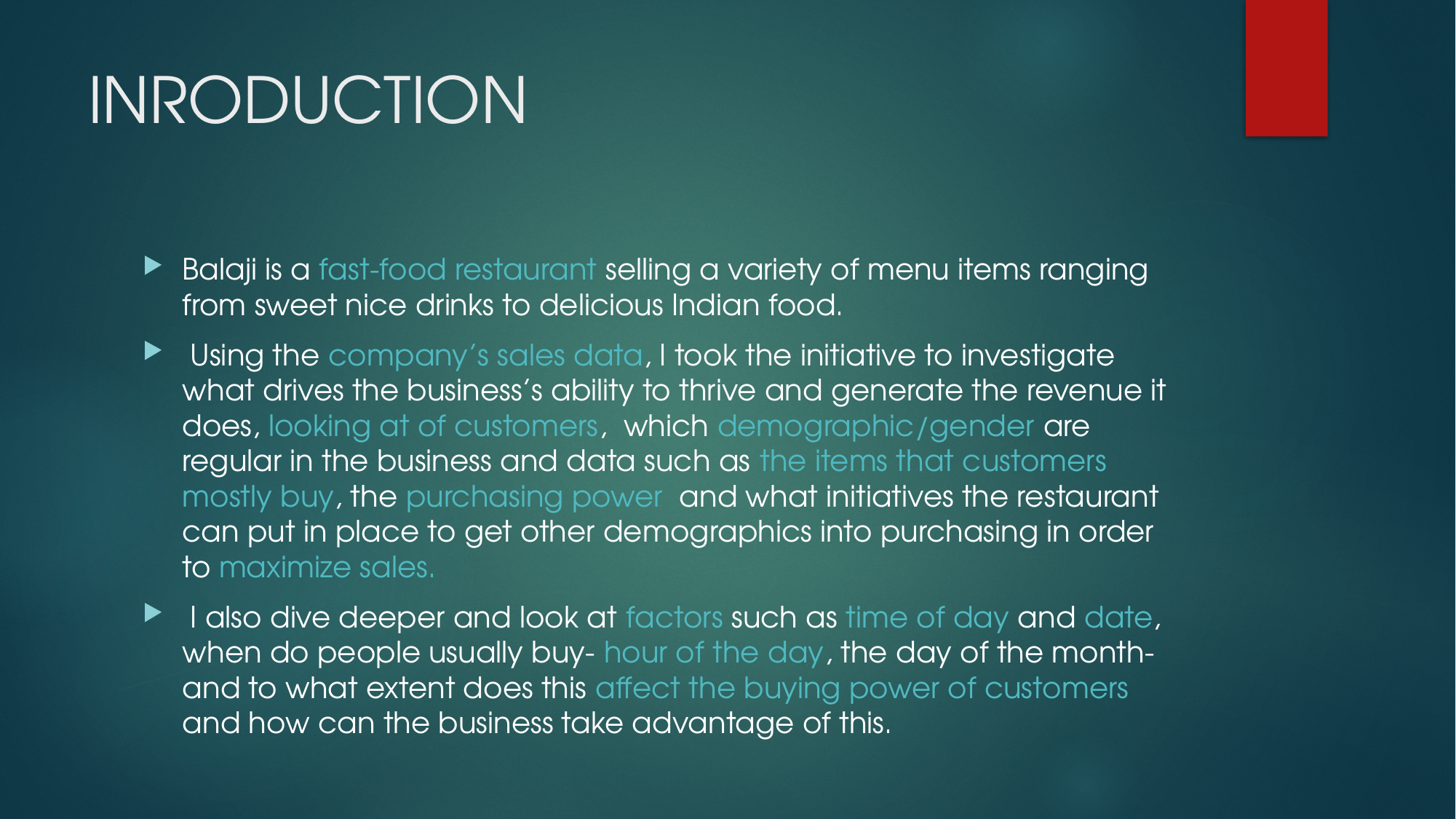

# INRODUCTION
Balaji is a fast-food restaurant selling a variety of menu items ranging from sweet nice drinks to delicious Indian food.
 Using the company’s sales data, I took the initiative to investigate what drives the business’s ability to thrive and generate the revenue it does, looking at of customers,  which demographic/gender are regular in the business and data such as the items that customers mostly buy, the purchasing power  and what initiatives the restaurant can put in place to get other demographics into purchasing in order to maximize sales.
 I also dive deeper and look at factors such as time of day and date, when do people usually buy- hour of the day, the day of the month- and to what extent does this affect the buying power of customers and how can the business take advantage of this.